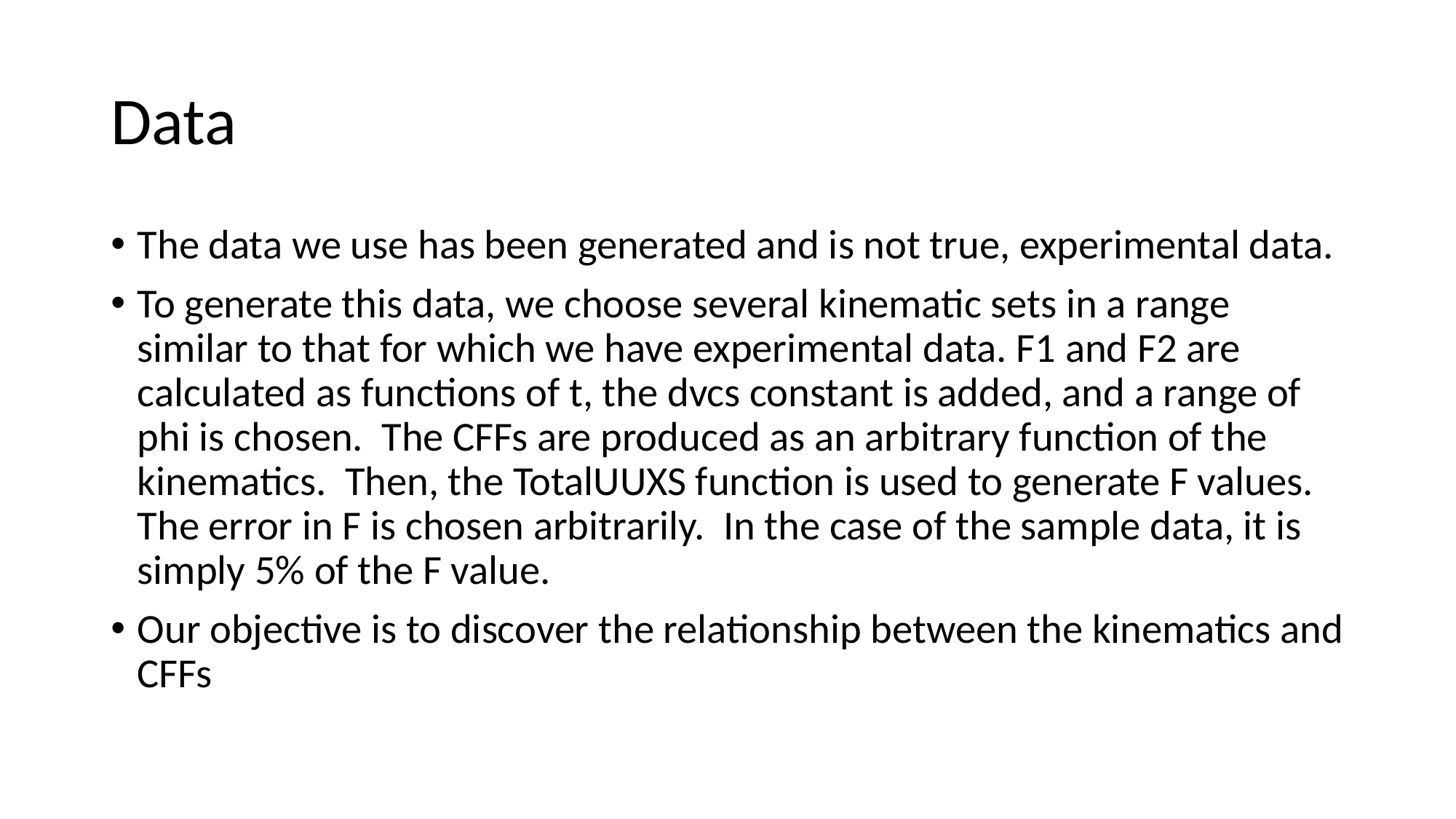

# Data
The data we use has been generated and is not true, experimental data.
To generate this data, we choose several kinematic sets in a range similar to that for which we have experimental data. F1 and F2 are calculated as functions of t, the dvcs constant is added, and a range of phi is chosen.  The CFFs are produced as an arbitrary function of the kinematics.  Then, the TotalUUXS function is used to generate F values.  The error in F is chosen arbitrarily.  In the case of the sample data, it is simply 5% of the F value.
Our objective is to discover the relationship between the kinematics and CFFs